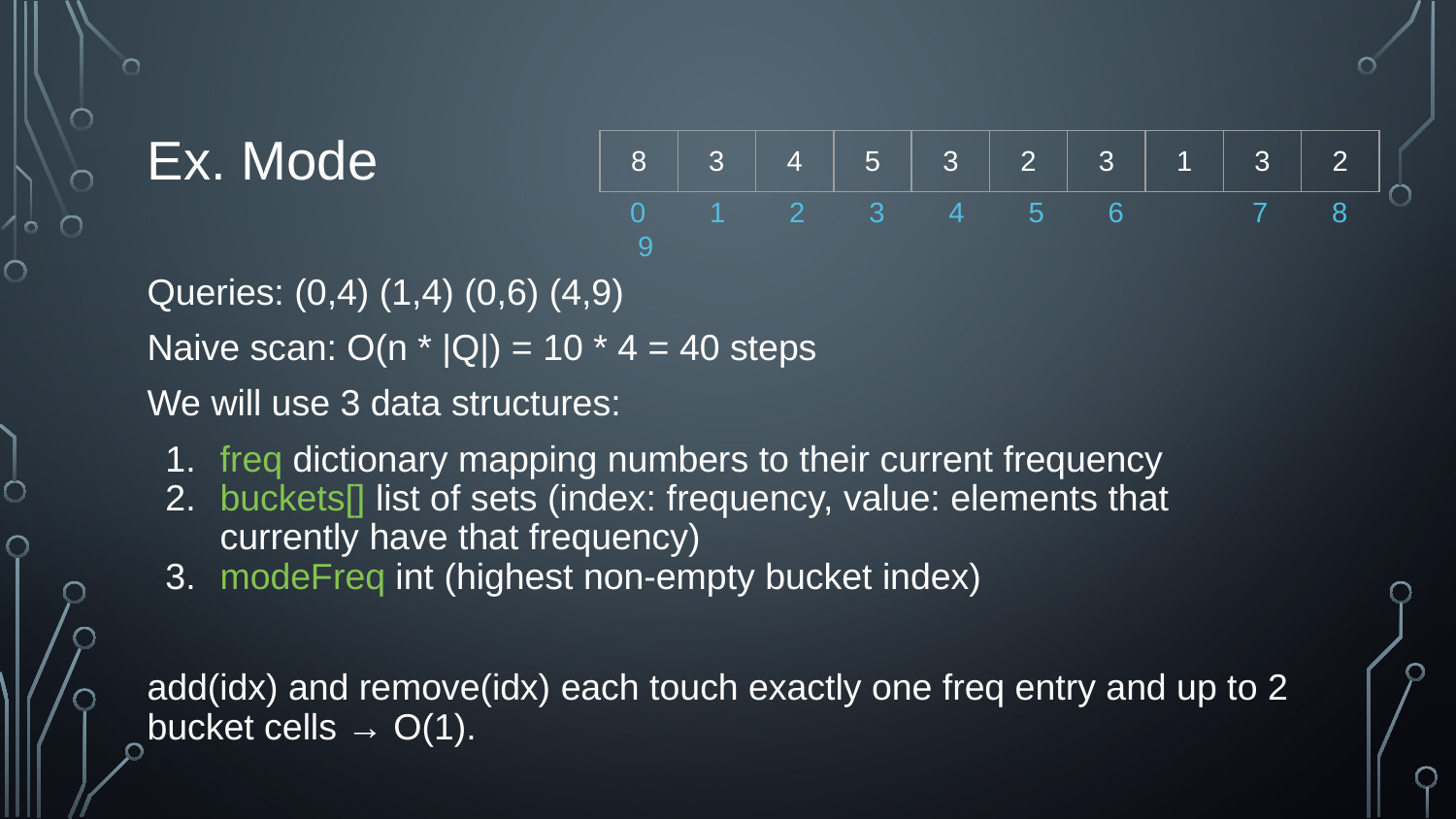

# Ex. Mode
| 8 | 3 | 4 | 5 | 3 | 2 | 3 | 1 | 3 | 2 |
| --- | --- | --- | --- | --- | --- | --- | --- | --- | --- |
 0        1        2        3        4        5        6	      7        8        9
Queries: (0,4) (1,4) (0,6) (4,9)
Naive scan: O(n * |Q|) = 10 * 4 = 40 steps
We will use 3 data structures:
freq dictionary mapping numbers to their current frequency
buckets[] list of sets (index: frequency, value: elements that currently have that frequency)
modeFreq int (highest non-empty bucket index)

add(idx) and remove(idx) each touch exactly one freq entry and up to 2 bucket cells → O(1).